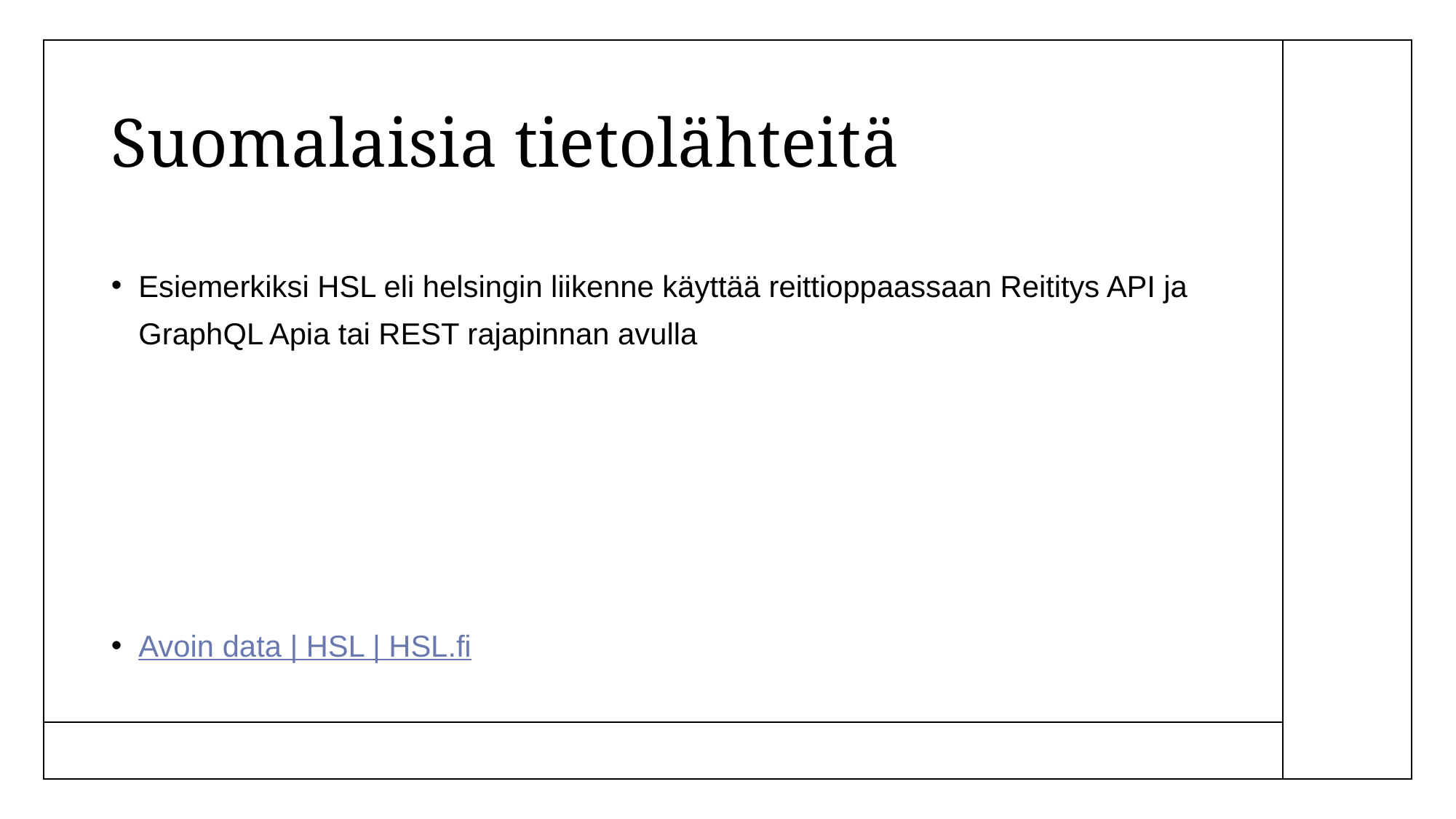

# Suomalaisia tietolähteitä
Esiemerkiksi HSL eli helsingin liikenne käyttää reittioppaassaan Reititys API ja GraphQL Apia tai REST rajapinnan avulla

Avoin data | HSL | HSL.fi